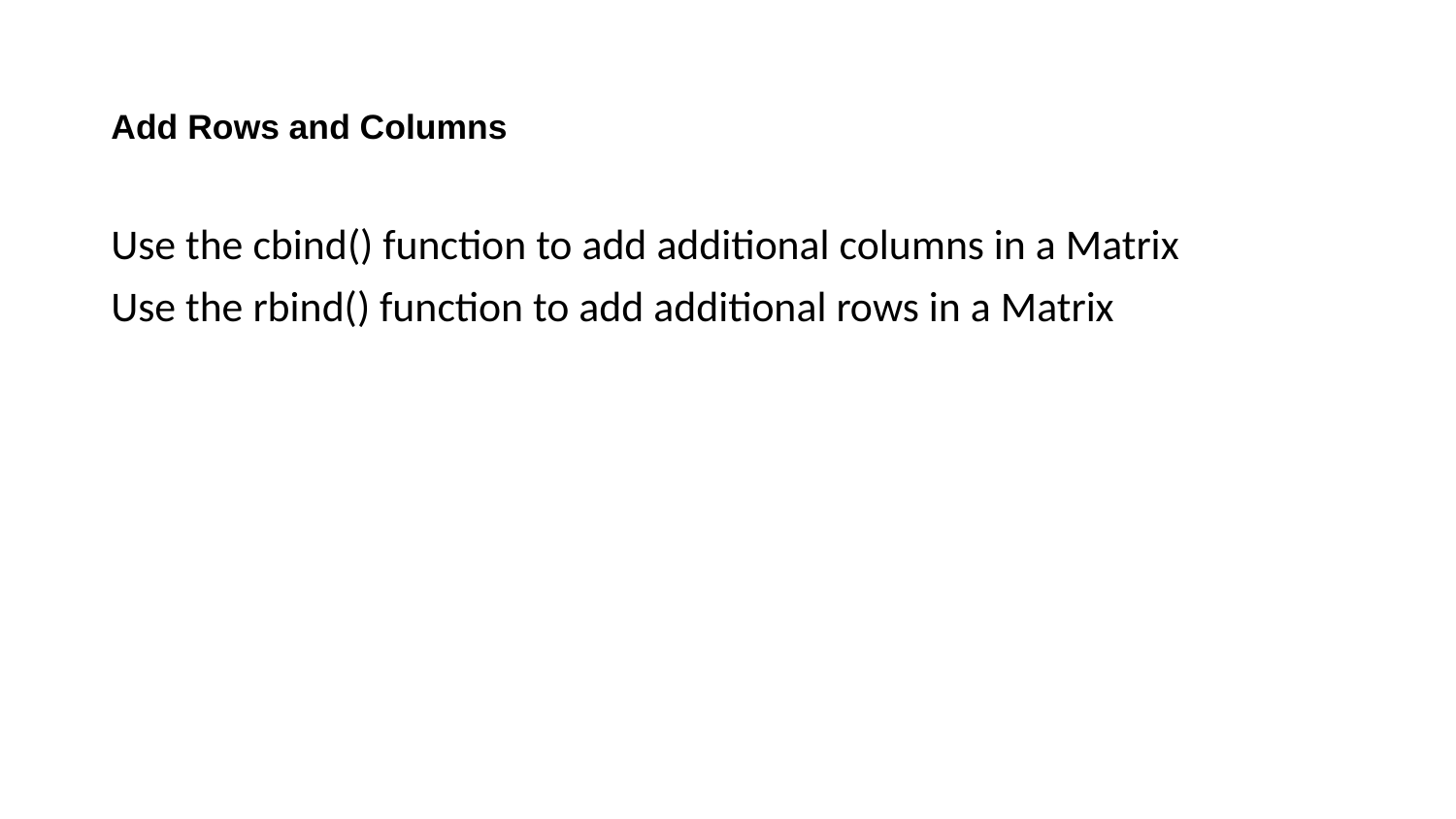

# Add Rows and Columns
Use the cbind() function to add additional columns in a Matrix
Use the rbind() function to add additional rows in a Matrix